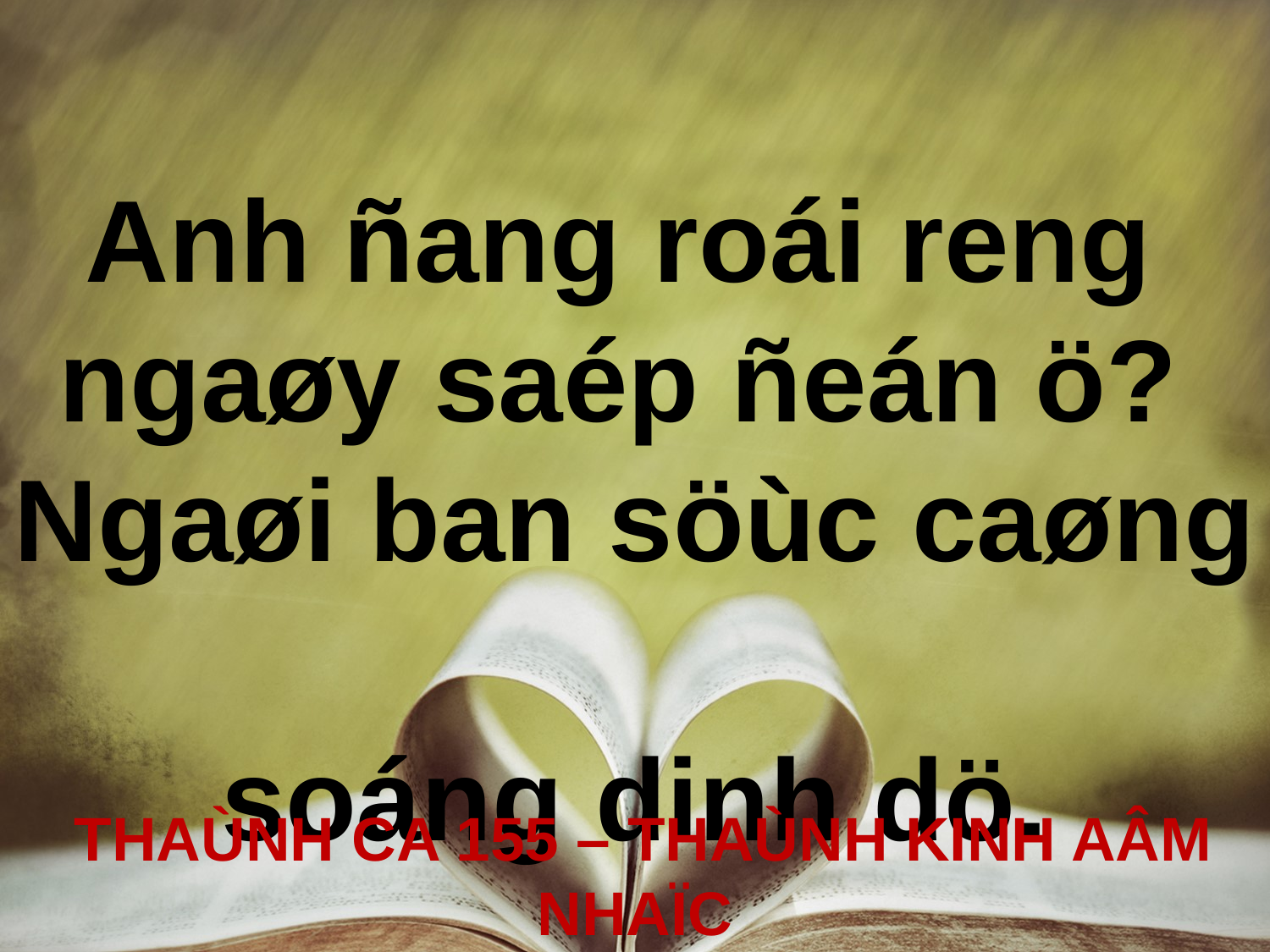

Anh ñang roái reng
ngaøy saép ñeán ö?
Ngaøi ban söùc caøng
soáng dinh dö.
 THAÙNH CA 155 – THAÙNH KINH AÂM NHAÏC